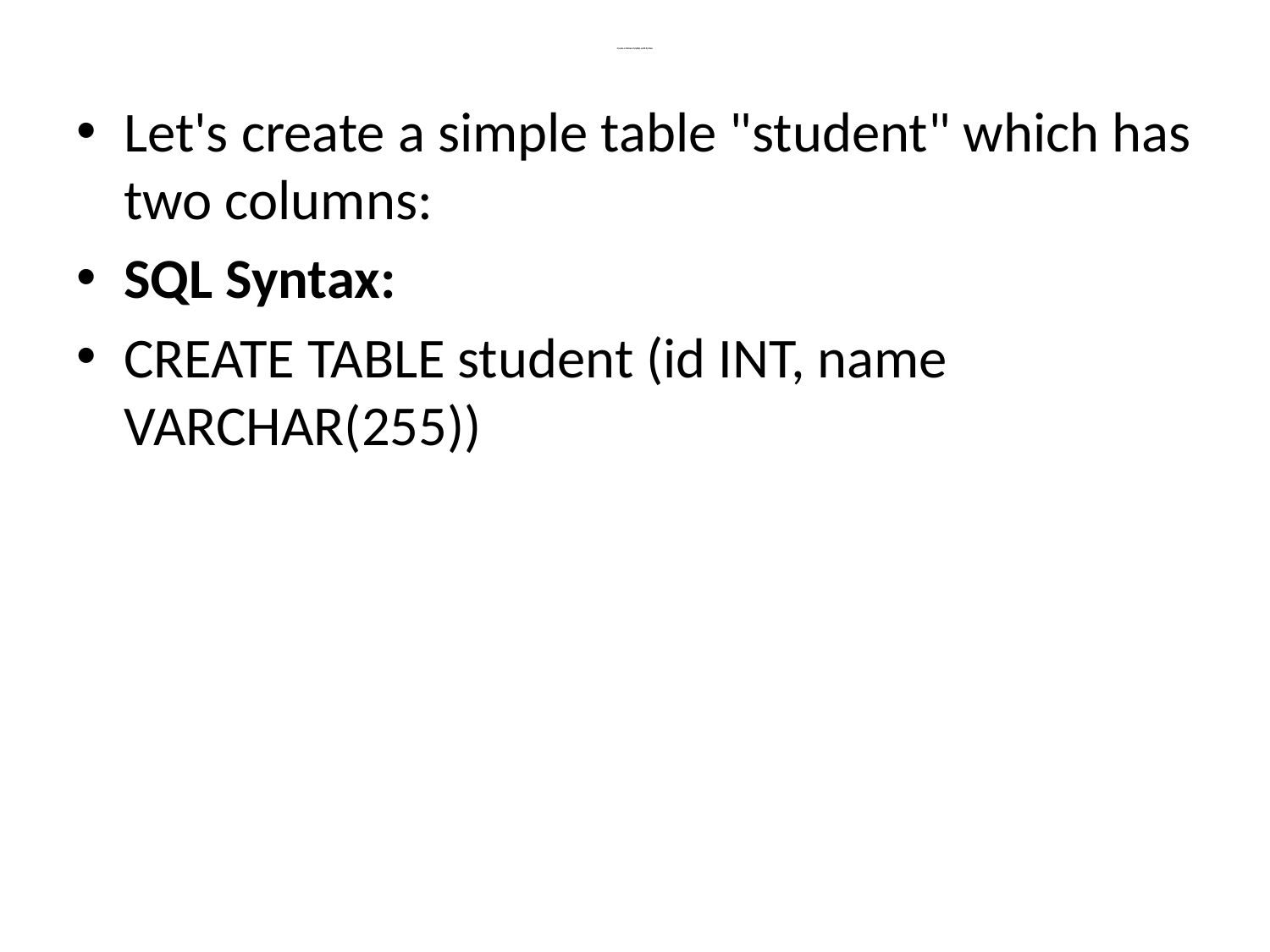

# Create a Table in MySQL with Python
Let's create a simple table "student" which has two columns:
SQL Syntax:
CREATE TABLE student (id INT, name VARCHAR(255))